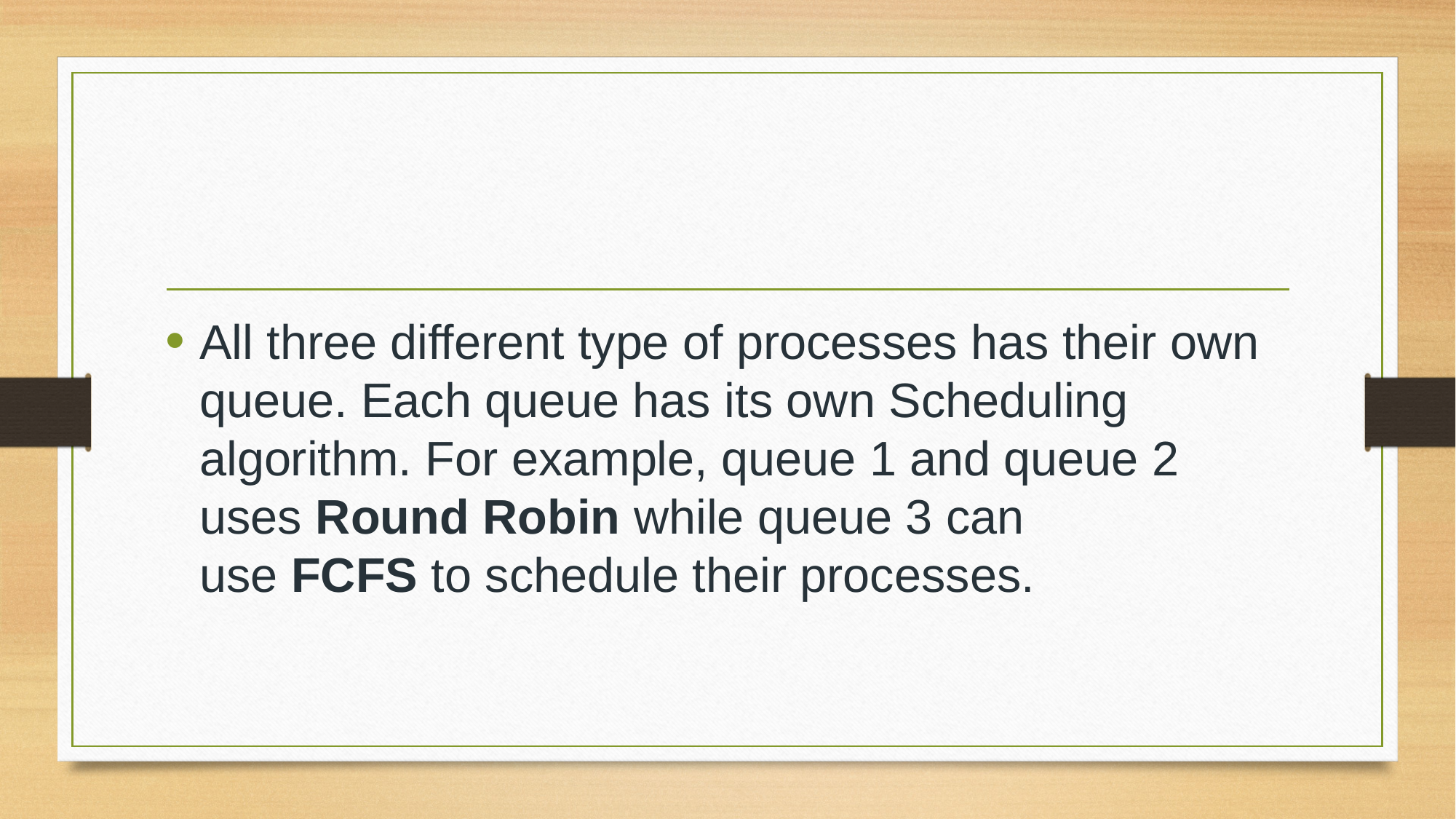

#
All three different type of processes has their own queue. Each queue has its own Scheduling algorithm. For example, queue 1 and queue 2 uses Round Robin while queue 3 can use FCFS to schedule their processes.